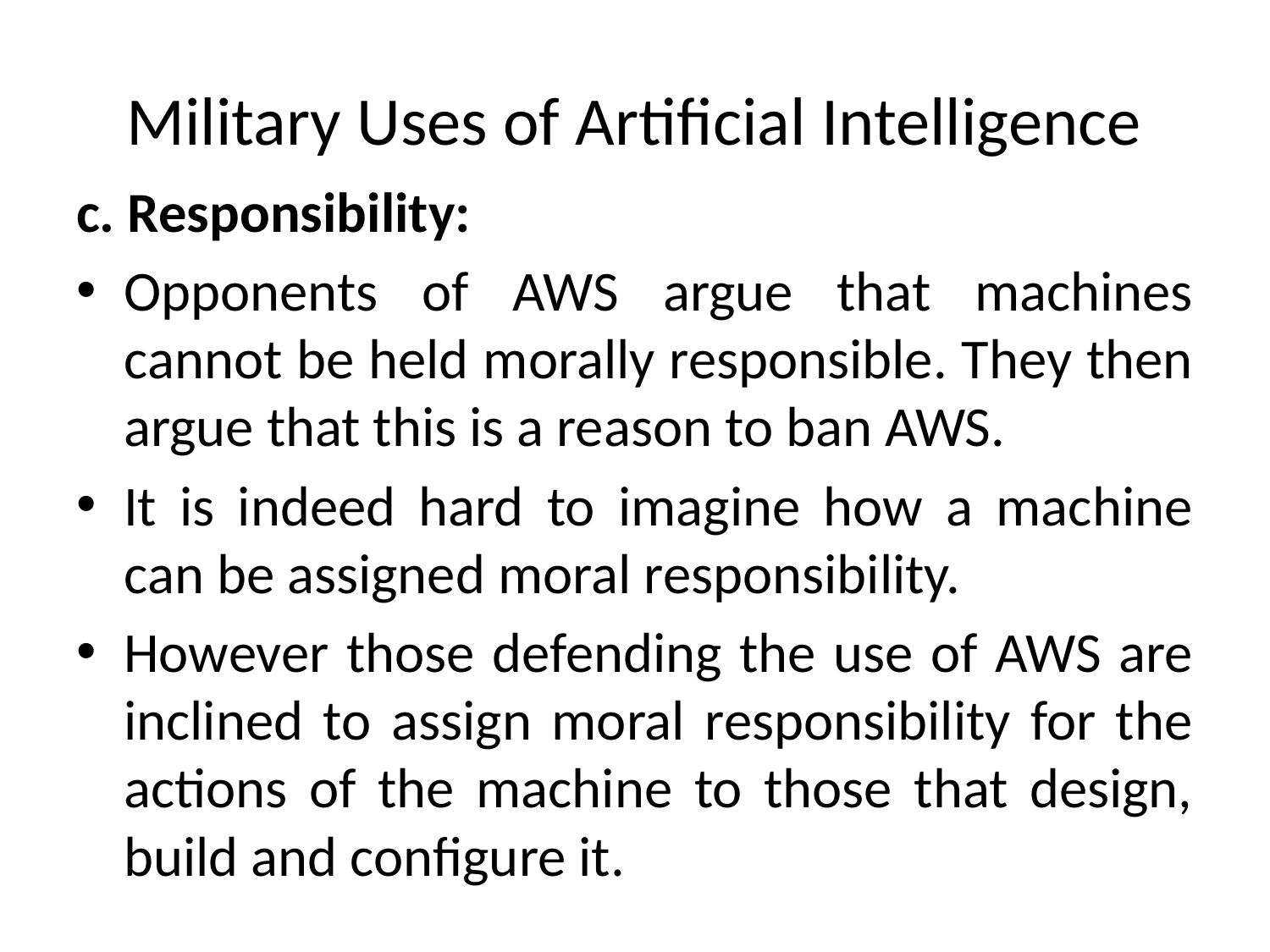

# Military Uses of Artificial Intelligence
c. Responsibility:
Opponents of AWS argue that machines cannot be held morally responsible. They then argue that this is a reason to ban AWS.
It is indeed hard to imagine how a machine can be assigned moral responsibility.
However those defending the use of AWS are inclined to assign moral responsibility for the actions of the machine to those that design, build and configure it.